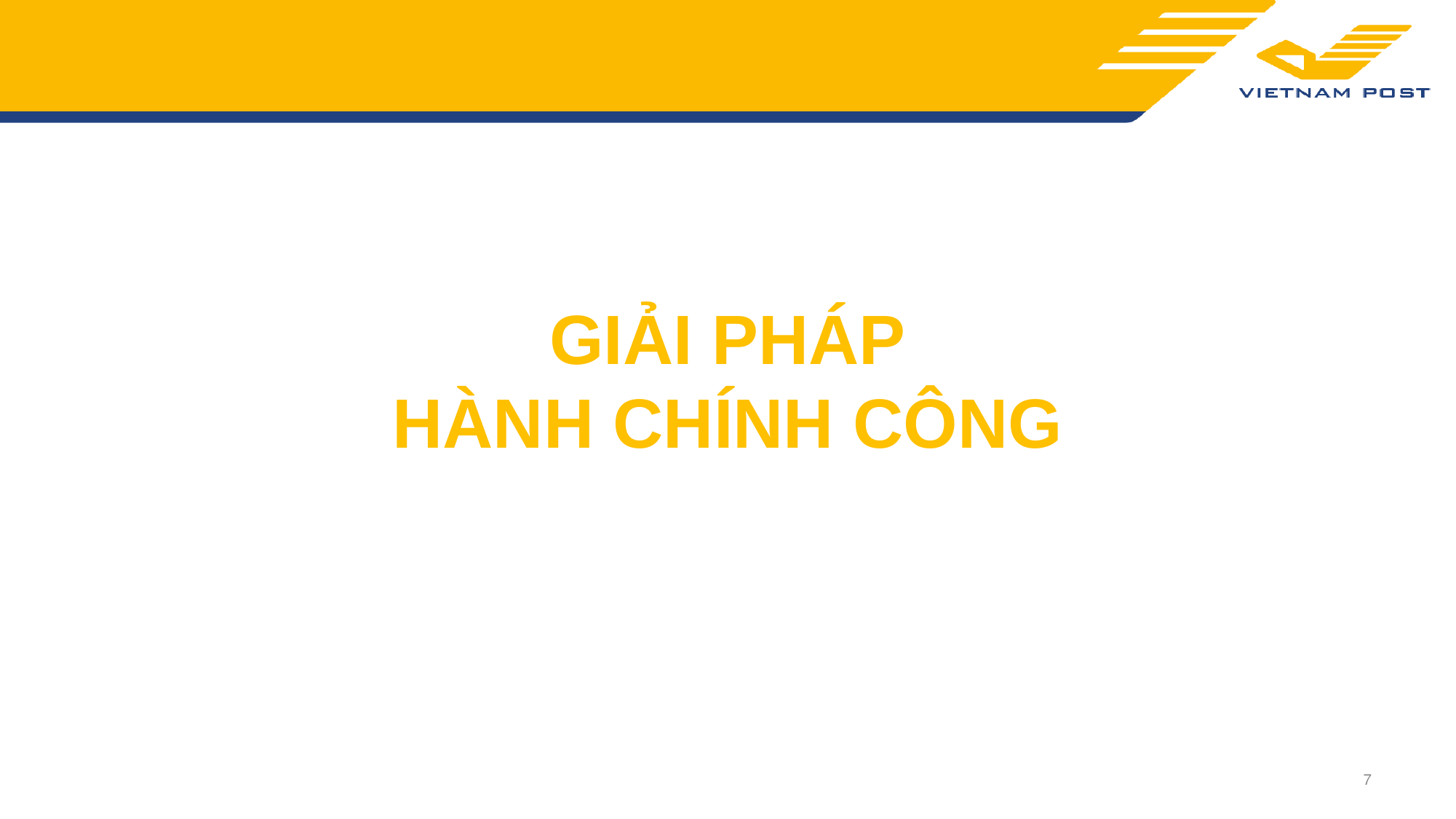

#

GIẢI PHÁP
HÀNH CHÍNH CÔNG

7